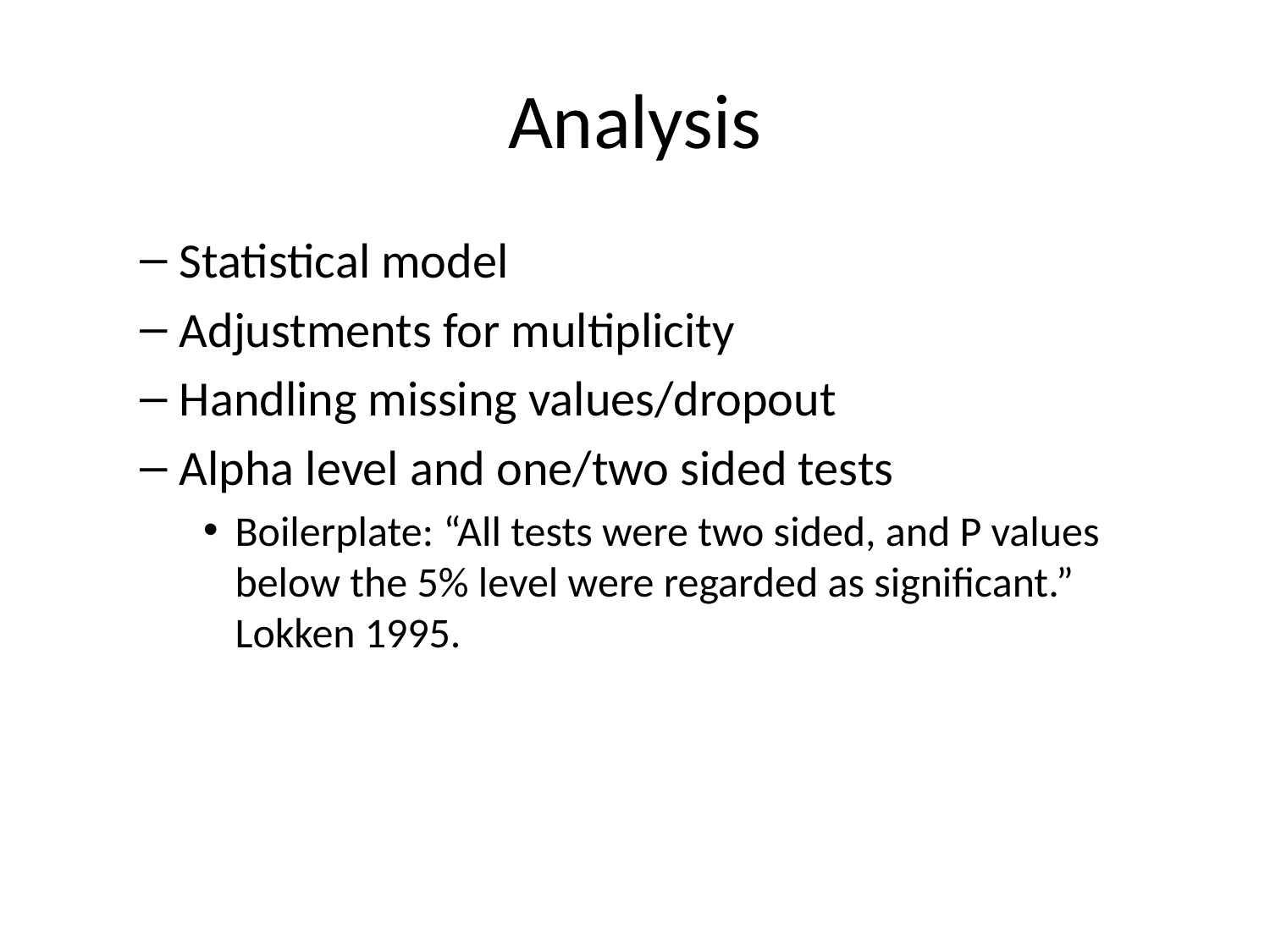

# Analysis
Statistical model
Adjustments for multiplicity
Handling missing values/dropout
Alpha level and one/two sided tests
Boilerplate: “All tests were two sided, and P values below the 5% level were regarded as significant.” Lokken 1995.